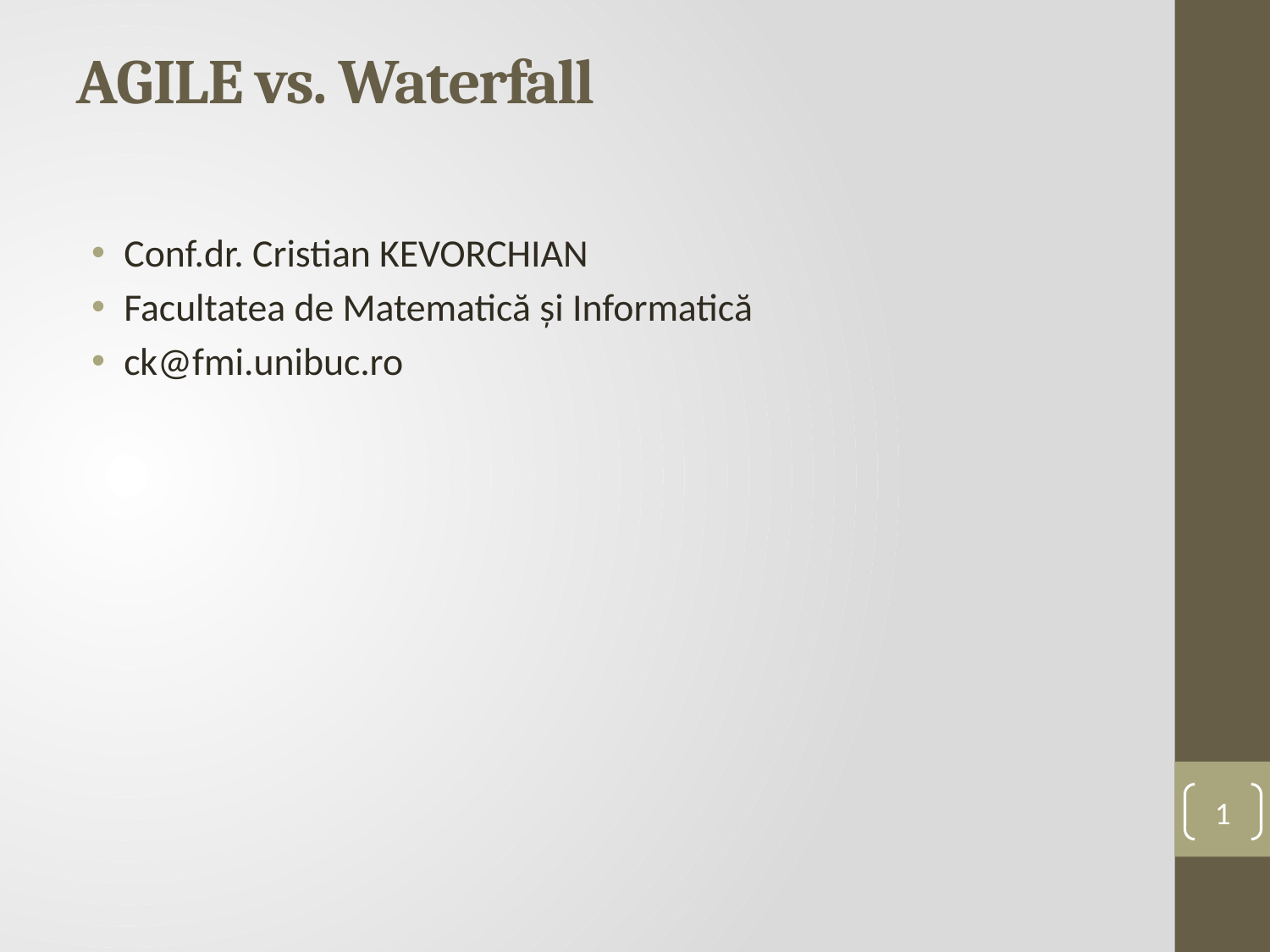

# AGILE vs. Waterfall
Conf.dr. Cristian KEVORCHIAN
Facultatea de Matematică şi Informatică
ck@fmi.unibuc.ro
1